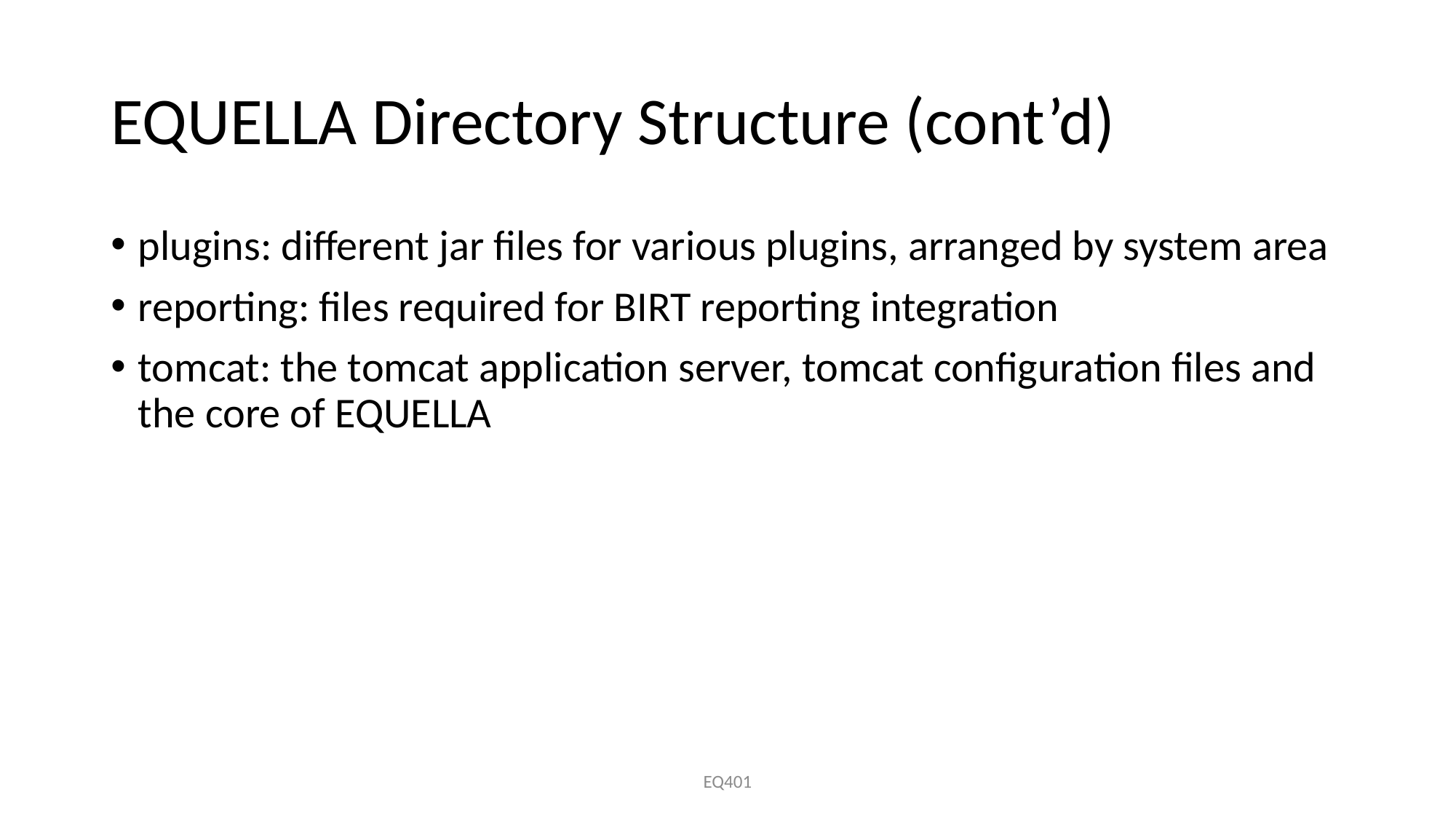

# EQUELLA Directory Structure (cont’d)
plugins: different jar files for various plugins, arranged by system area
reporting: files required for BIRT reporting integration
tomcat: the tomcat application server, tomcat configuration files and the core of EQUELLA
EQ401